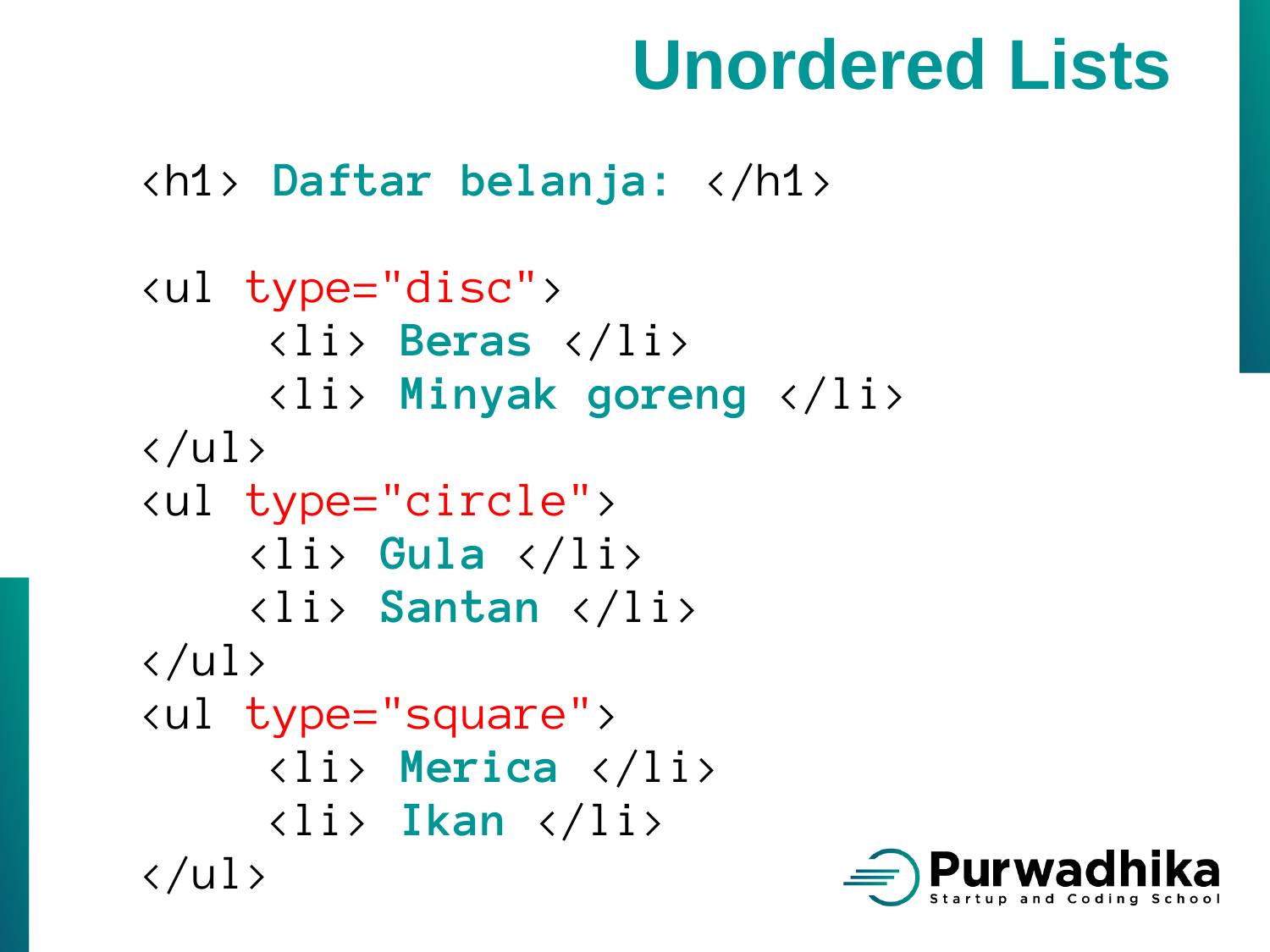

Unordered Lists
<h1> Daftar belanja: </h1>

<ul type="disc">
    	<li> Beras </li>
	<li> Minyak goreng </li>
</ul>
<ul type="circle">
    <li> Gula </li>
    <li> Santan </li>
</ul>
<ul type="square">
	<li> Merica </li>
	<li> Ikan </li>
</ul>